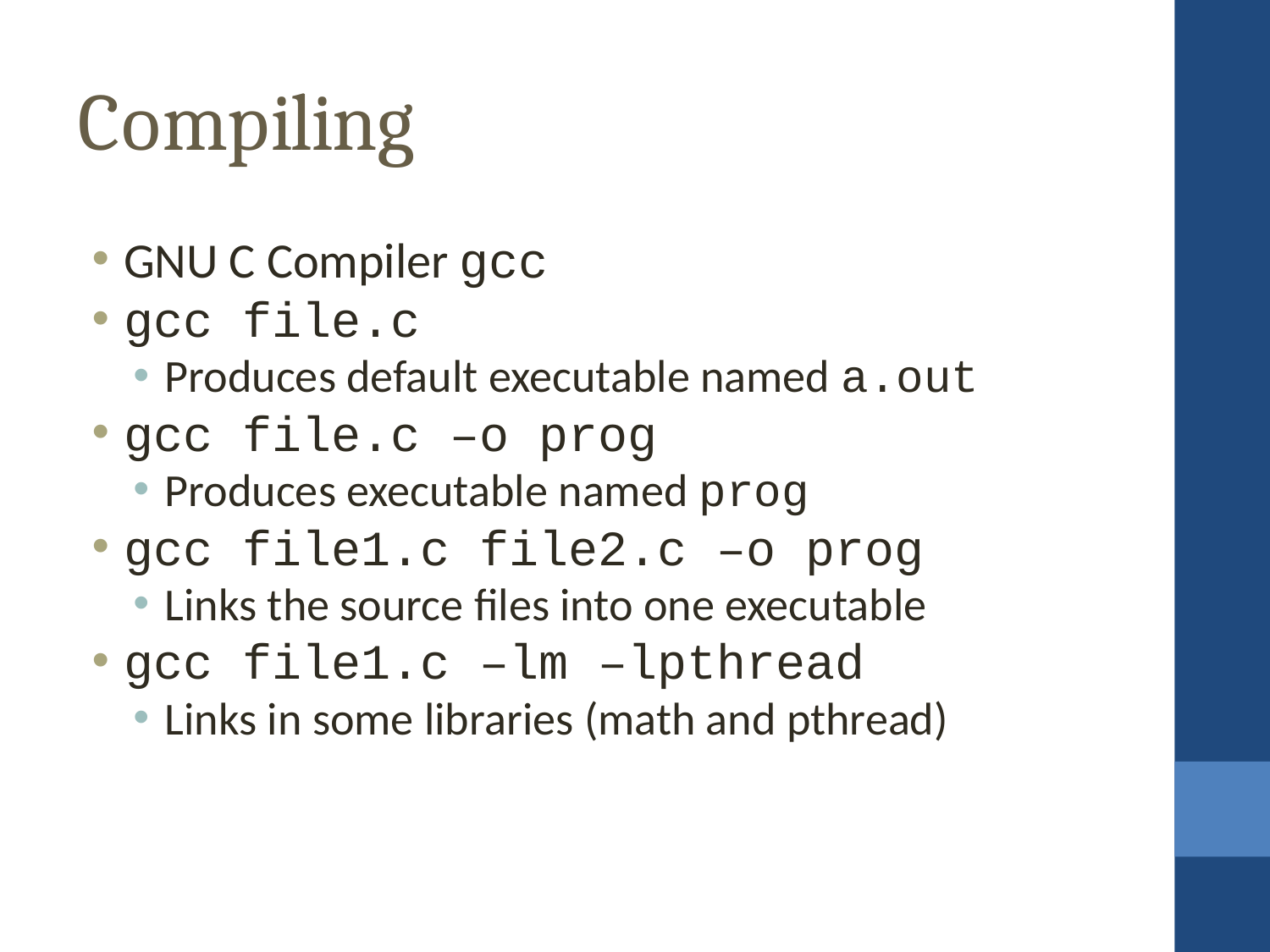

Compiling
GNU C Compiler gcc
gcc file.c
Produces default executable named a.out
gcc file.c –o prog
Produces executable named prog
gcc file1.c file2.c –o prog
Links the source files into one executable
gcc file1.c –lm –lpthread
Links in some libraries (math and pthread)